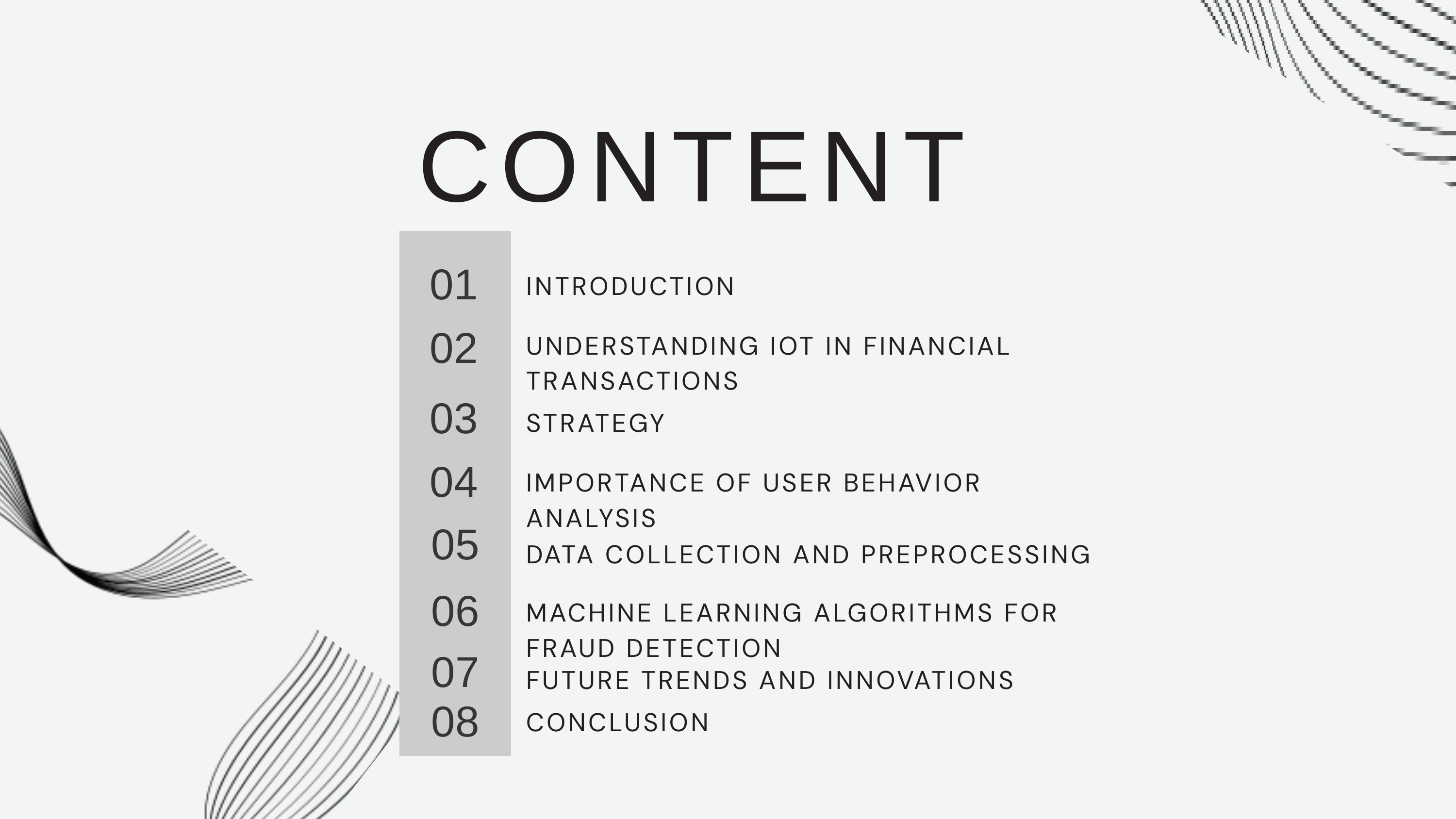

CONTENT

01
INTRODUCTION

02
UNDERSTANDING IOT IN FINANCIAL TRANSACTIONS

03
STRATEGY

04
IMPORTANCE OF USER BEHAVIOR ANALYSIS

05
DATA COLLECTION AND PREPROCESSING

06
MACHINE LEARNING ALGORITHMS FOR FRAUD DETECTION

07
FUTURE TRENDS AND INNOVATIONS

08
CONCLUSION